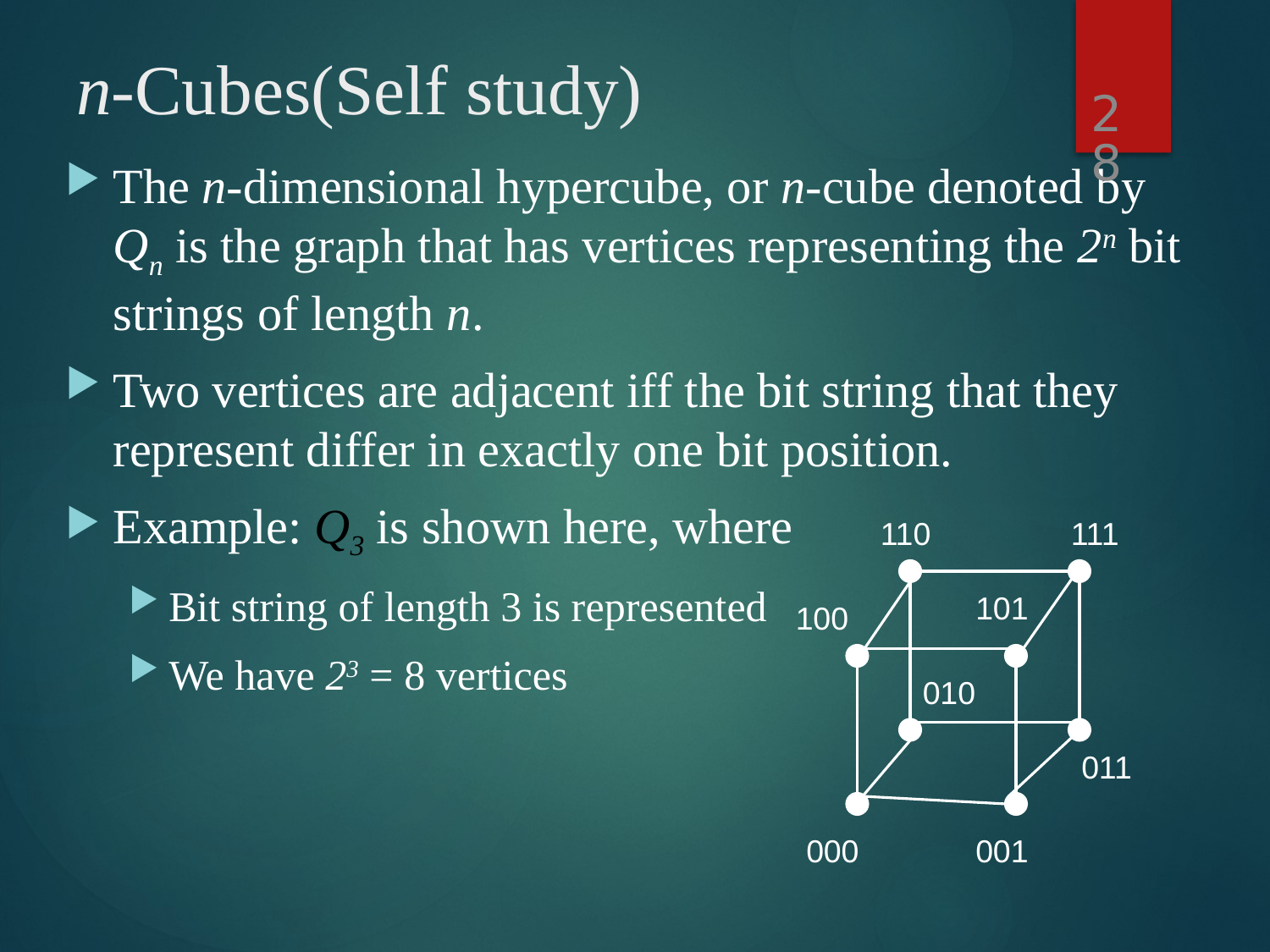

# n-Cubes(Self study)
28
The n-dimensional hypercube, or n-cube denoted by Qn is the graph that has vertices representing the 2n bit strings of length n.
Two vertices are adjacent iff the bit string that they represent differ in exactly one bit position.
Example: Q3 is shown here, where
Bit string of length 3 is represented
We have 23 = 8 vertices
110
111

101
100

010

011

000
001